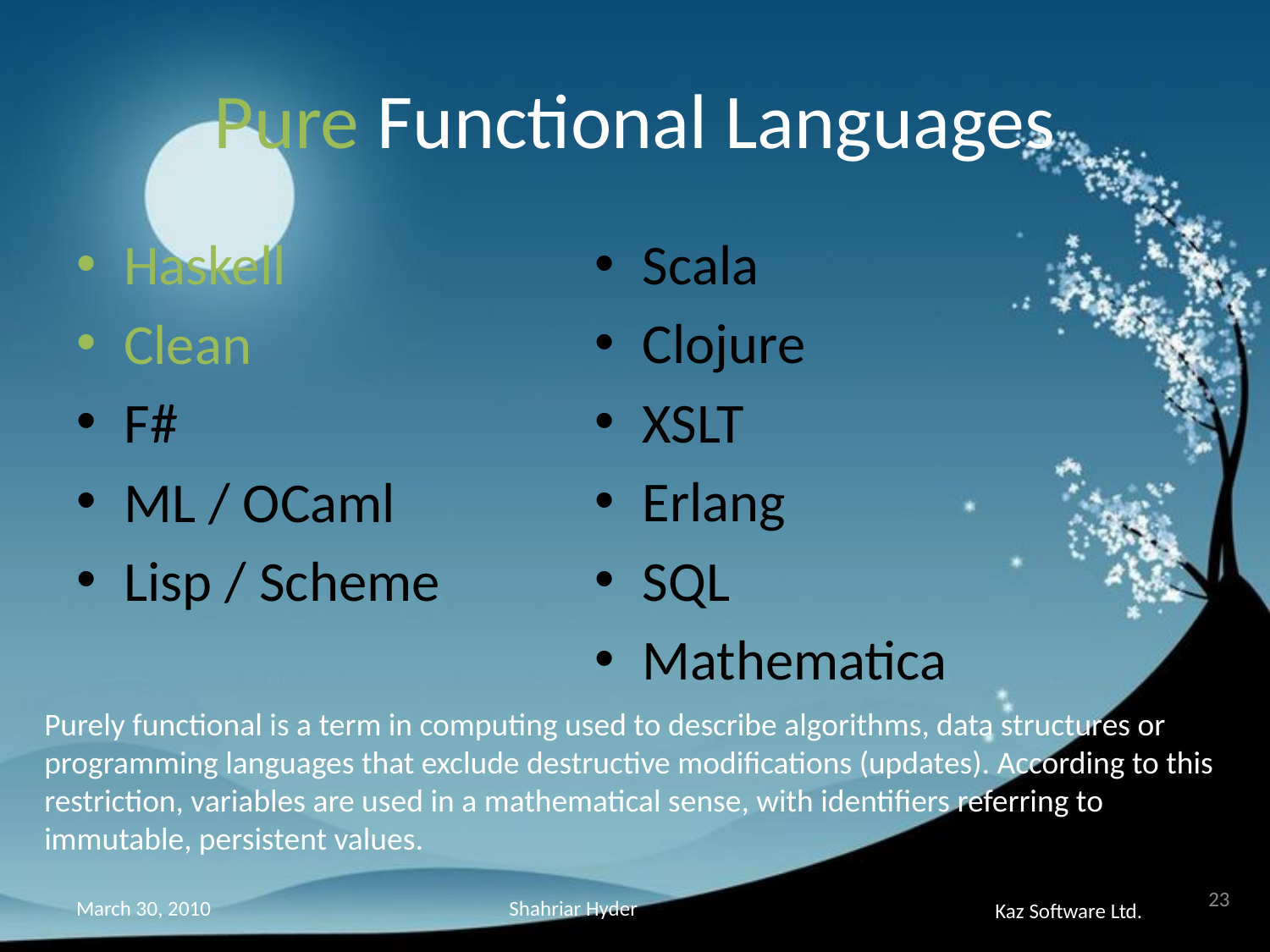

# Pure Functional Languages
Haskell
Clean
F#
ML / OCaml
Lisp / Scheme
Scala
Clojure
XSLT
Erlang
SQL
Mathematica
Purely functional is a term in computing used to describe algorithms, data structures or
programming languages that exclude destructive modifications (updates). According to this
restriction, variables are used in a mathematical sense, with identifiers referring to immutable, persistent values.
23
Shahriar Hyder
March 30, 2010
Kaz Software Ltd.